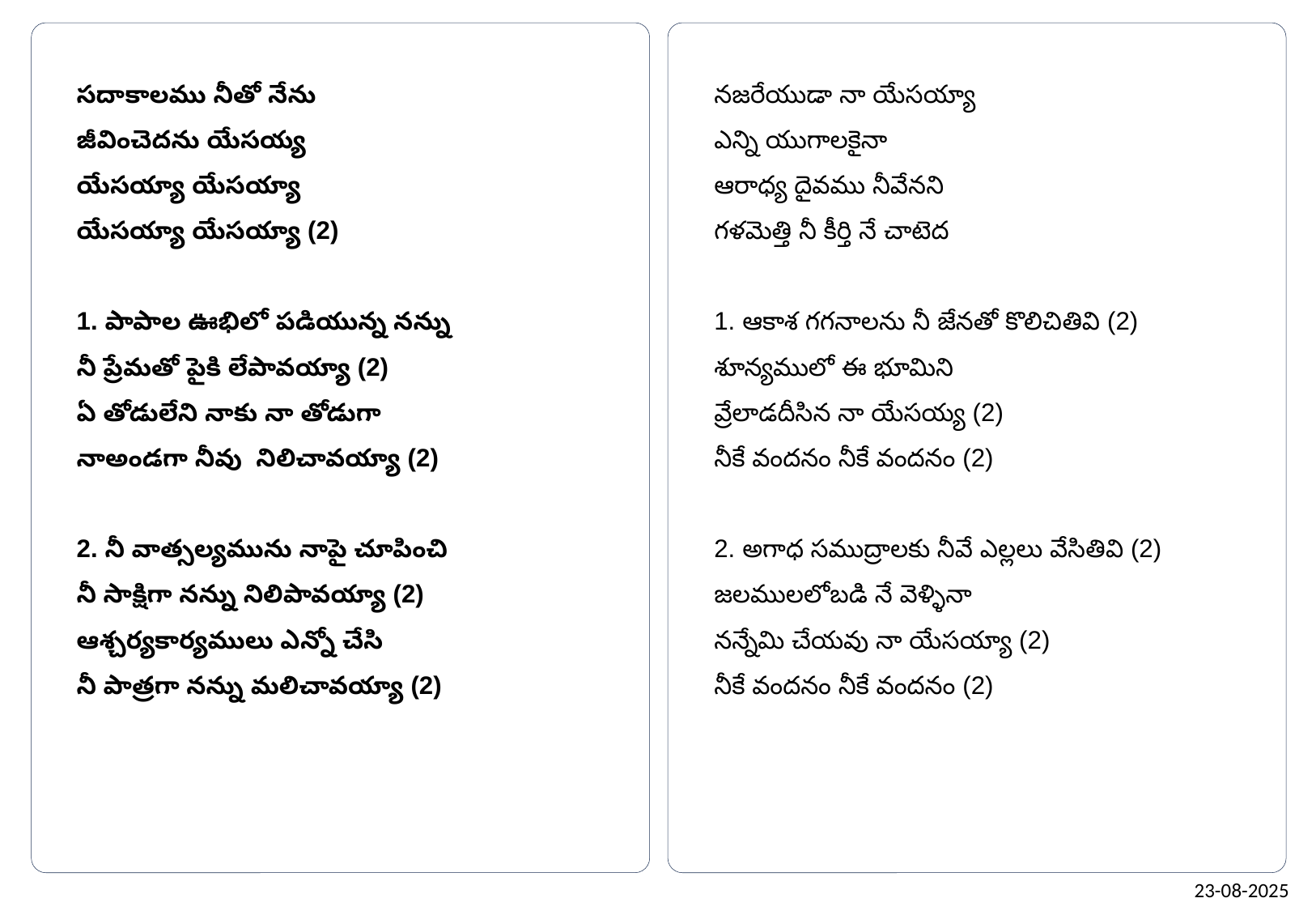

సదాకాలము నీతో నేను
జీవించెదను యేసయ్య
యేసయ్యా యేసయ్యా
యేసయ్యా యేసయ్యా (2)

1. పాపాల ఊభిలో పడియున్న నన్ను
నీ ప్రేమతో పైకి లేపావయ్యా (2)
ఏ తోడులేని నాకు నా తోడుగా
నాఅండగా నీవు  నిలిచావయ్యా (2)

2. నీ వాత్సల్యమును నాపై చూపించి
నీ సాక్షిగా నన్ను నిలిపావయ్యా (2)
ఆశ్చర్యకార్యములు ఎన్నో చేసి
నీ పాత్రగా నన్ను మలిచావయ్యా (2)
నజరేయుడా నా యేసయ్యా
ఎన్ని యుగాలకైనా
ఆరాధ్య దైవము నీవేనని
గళమెత్తి నీ కీర్తి నే చాటెద

1. ఆకాశ గగనాలను నీ జేనతో కొలిచితివి (2)
శూన్యములో ఈ భూమిని
వ్రేలాడదీసిన నా యేసయ్య (2)
నీకే వందనం నీకే వందనం (2)

2. అగాధ సముద్రాలకు నీవే ఎల్లలు వేసితివి (2)
జలములలోబడి నే వెళ్ళినా
నన్నేమి చేయవు నా యేసయ్యా (2)
నీకే వందనం నీకే వందనం (2)